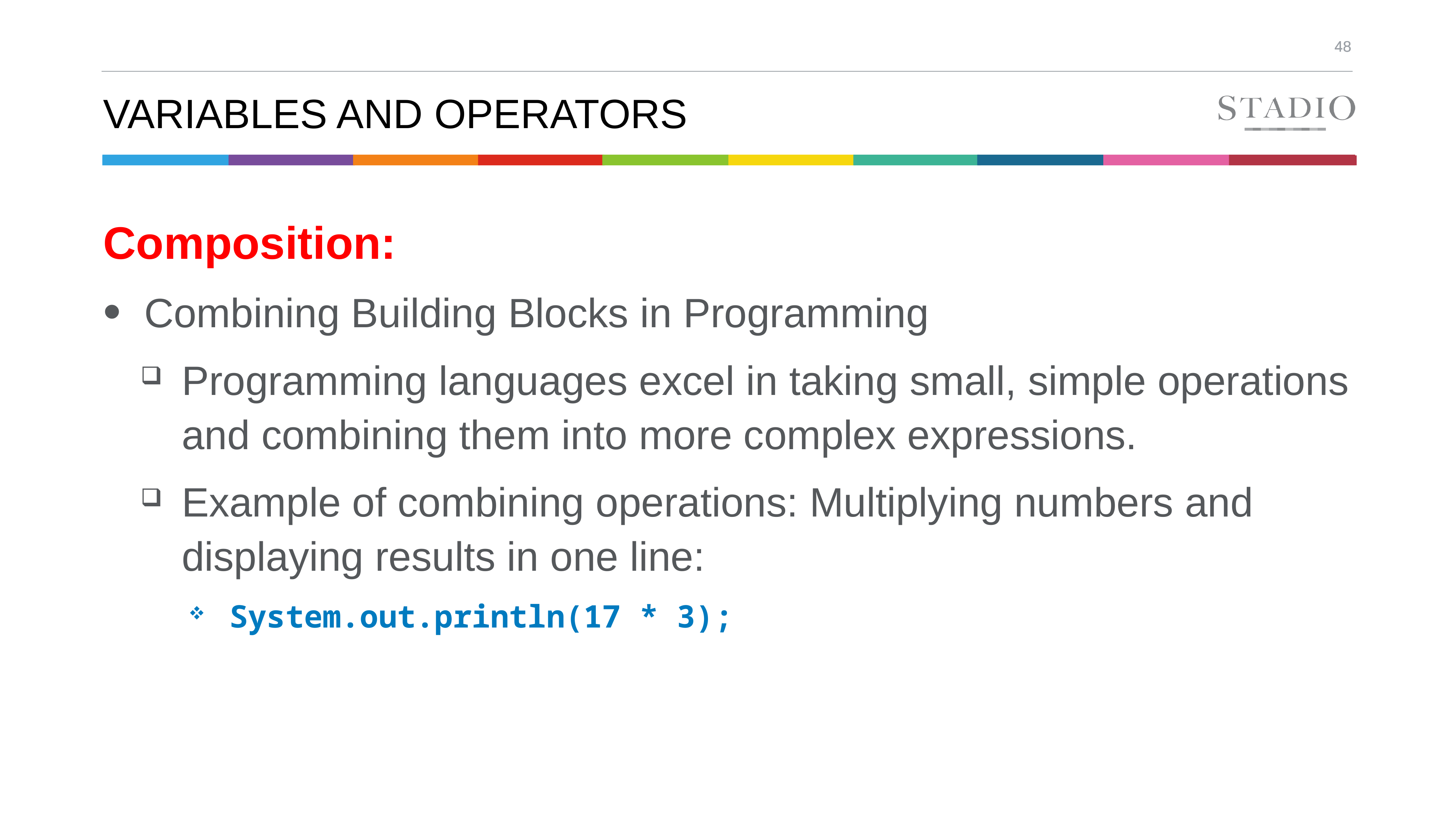

# Variables and Operators

Composition:
Combining Building Blocks in Programming
Programming languages excel in taking small, simple operations and combining them into more complex expressions.
Example of combining operations: Multiplying numbers and displaying results in one line:
System.out.println(17 * 3);